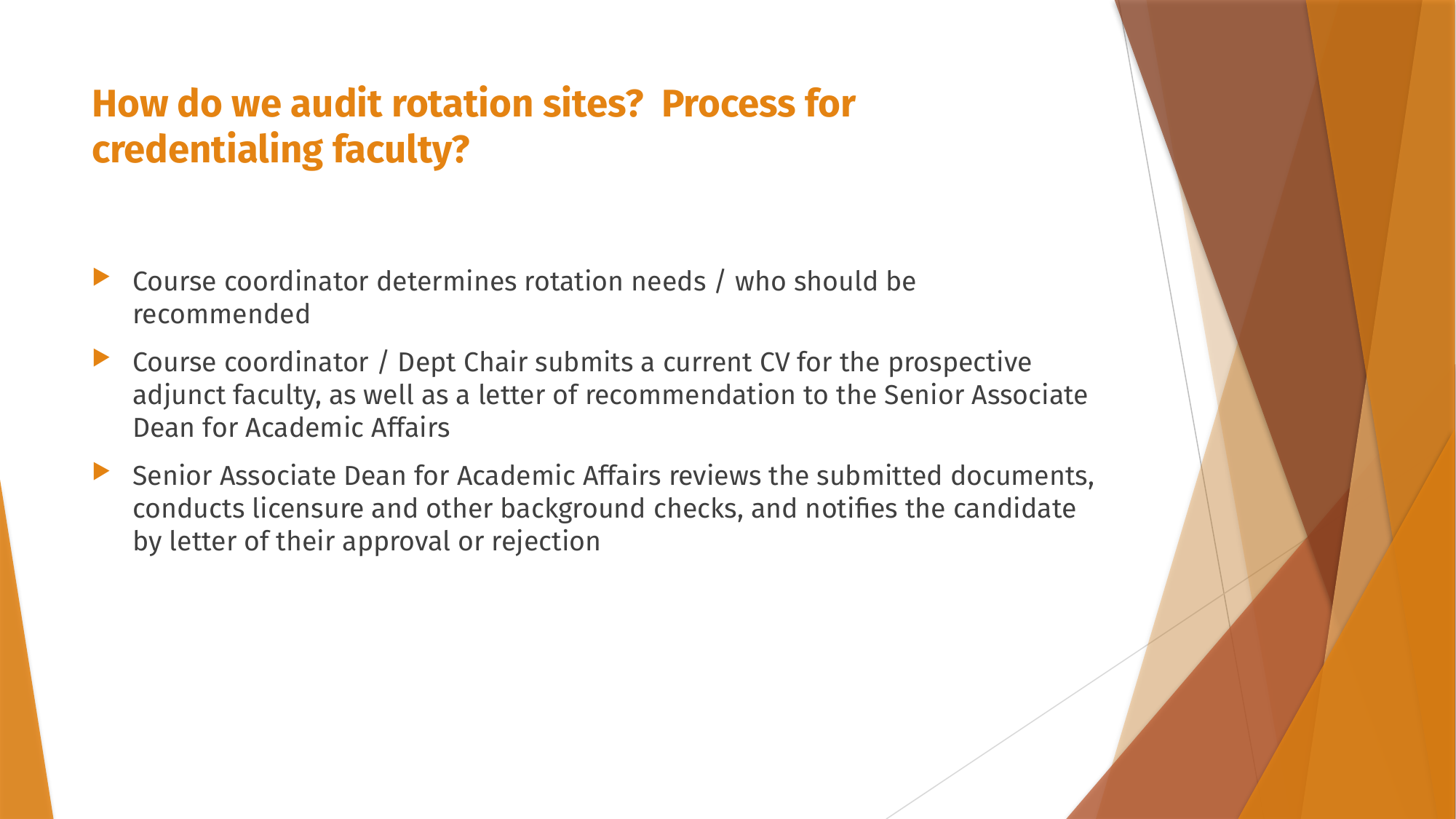

# How do we audit rotation sites?  Process for credentialing faculty?
Course coordinator determines rotation needs / who should be recommended
Course coordinator / Dept Chair submits a current CV for the prospective adjunct faculty, as well as a letter of recommendation to the Senior Associate Dean for Academic Affairs
Senior Associate Dean for Academic Affairs reviews the submitted documents, conducts licensure and other background checks, and notifies the candidate by letter of their approval or rejection